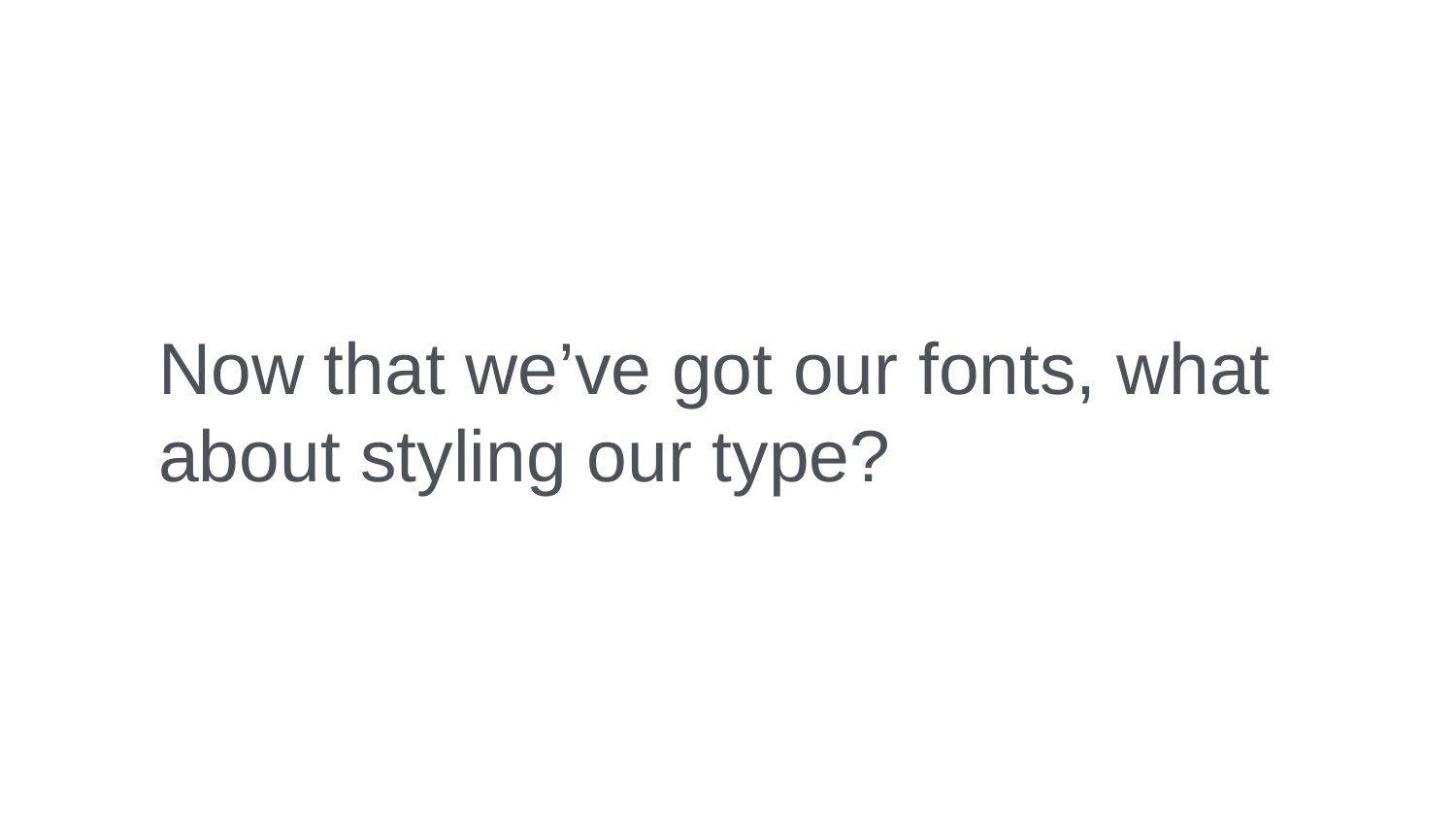

Now that we’ve got our fonts, what about styling our type?